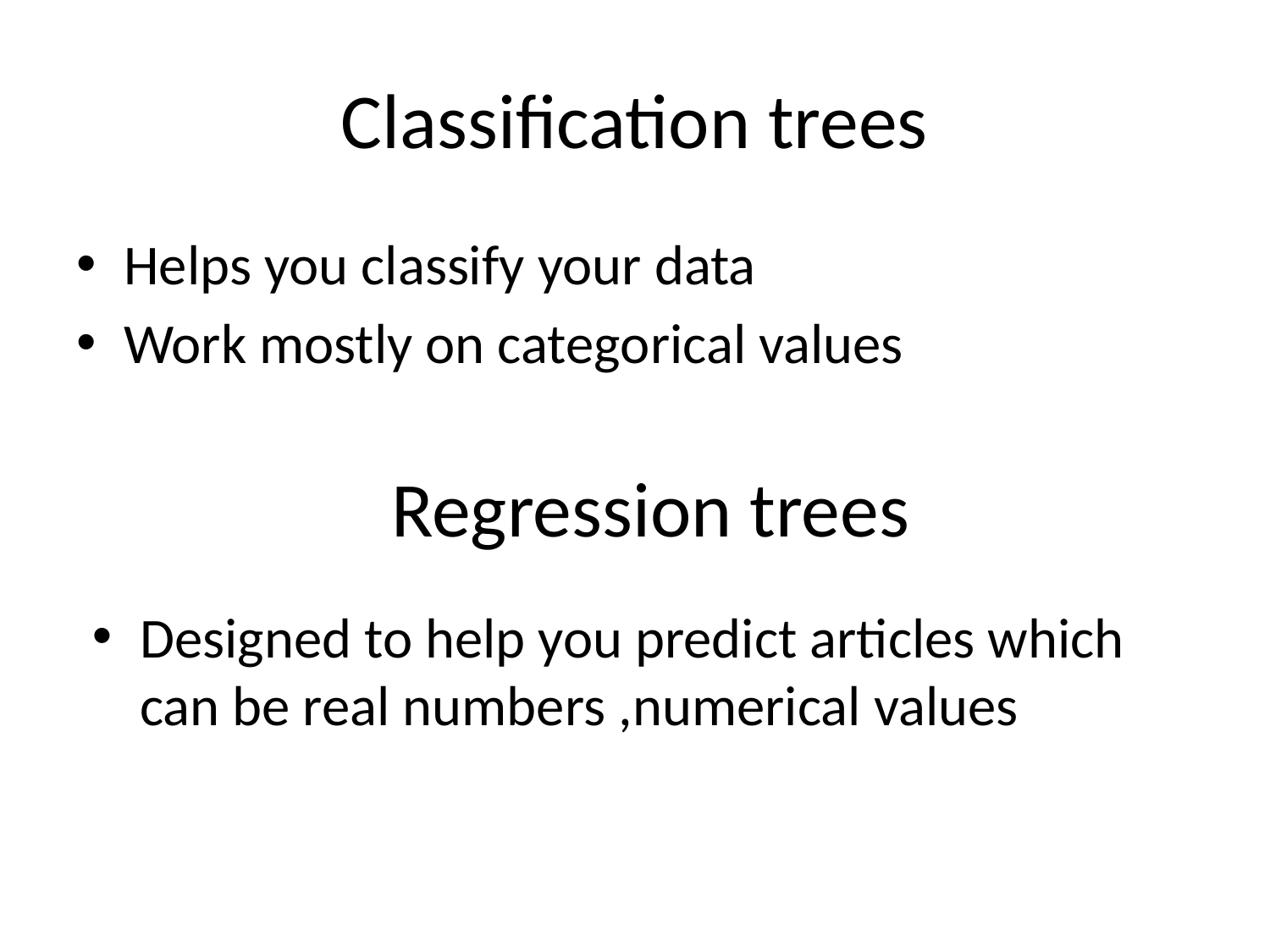

# Classification trees
Helps you classify your data
Work mostly on categorical values
Regression trees
Designed to help you predict articles which can be real numbers ,numerical values